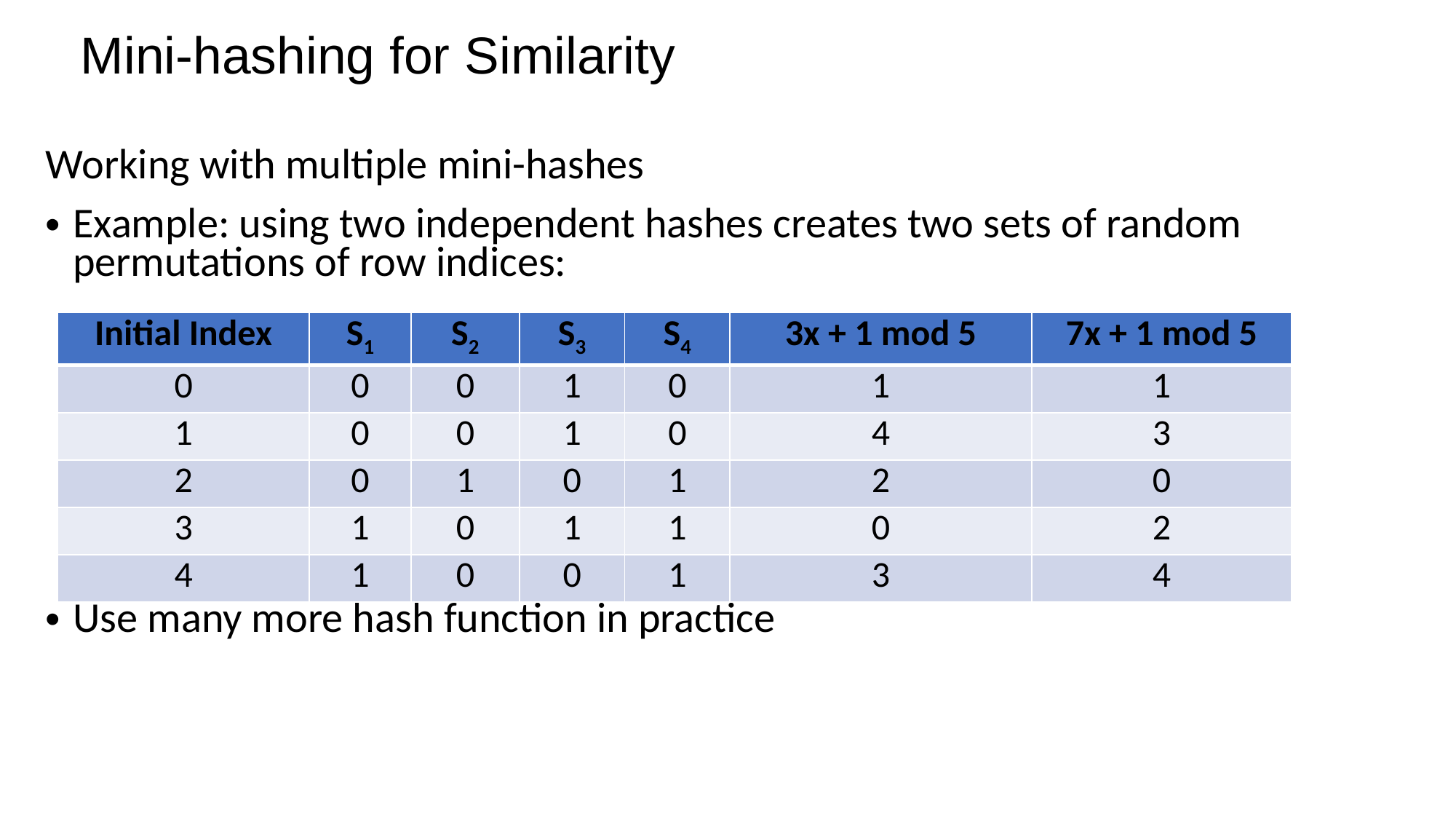

# Mini-hashing for Similarity
Working with multiple mini-hashes
Example: using two independent hashes creates two sets of random permutations of row indices:

Use many more hash function in practice

| Initial Index | S1 | S2 | S3 | S4 | 3x + 1 mod 5 | 7x + 1 mod 5 |
| --- | --- | --- | --- | --- | --- | --- |
| 0 | 0 | 0 | 1 | 0 | 1 | 1 |
| 1 | 0 | 0 | 1 | 0 | 4 | 3 |
| 2 | 0 | 1 | 0 | 1 | 2 | 0 |
| 3 | 1 | 0 | 1 | 1 | 0 | 2 |
| 4 | 1 | 0 | 0 | 1 | 3 | 4 |